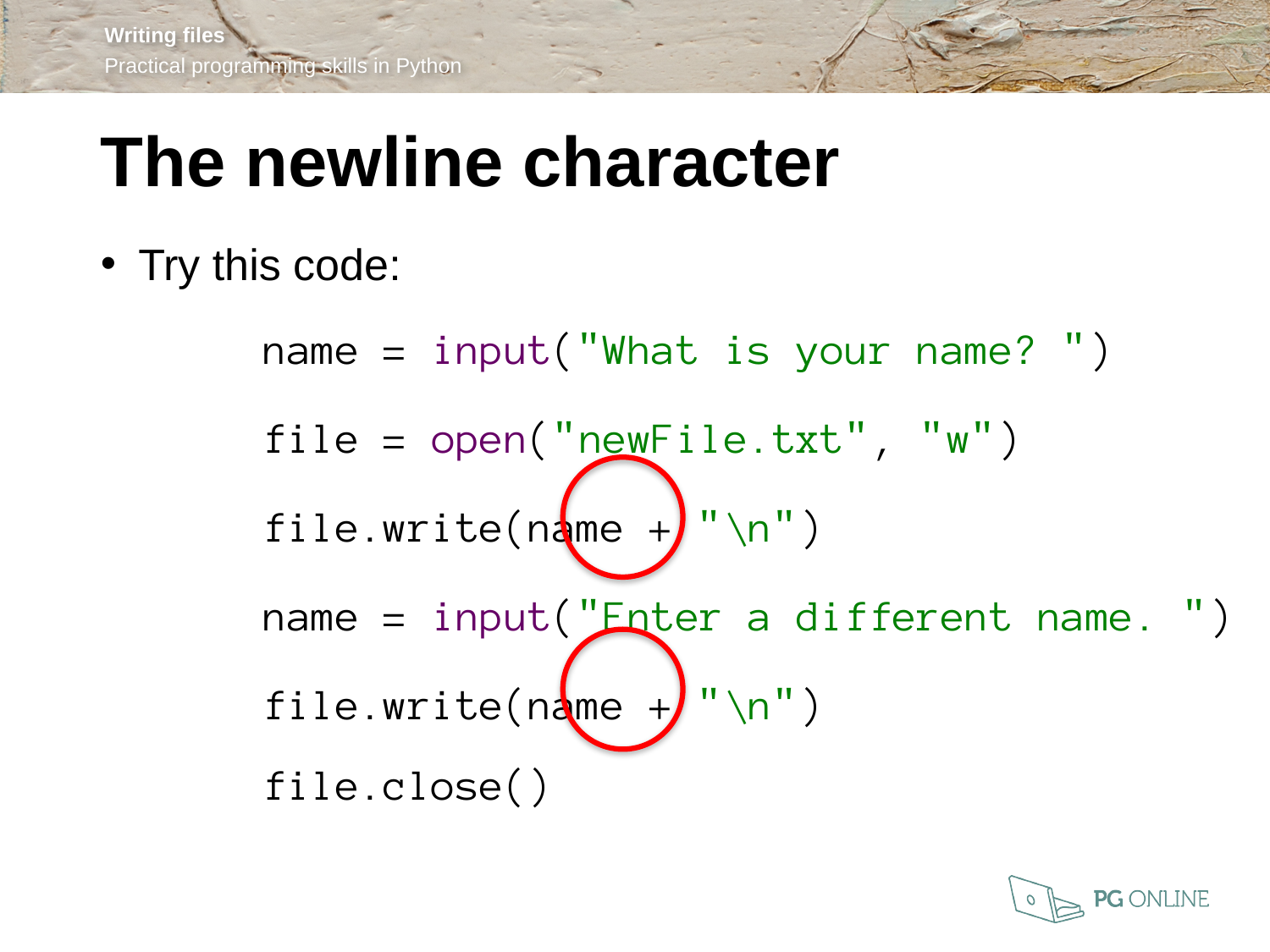

The newline character
Try this code:

	name = input("What is your name? ")
	file = open("newFile.txt", "w")
	file.write(name + "\n")
	name = input("Enter a different name. ")
	file.write(name + "\n")
	file.close()